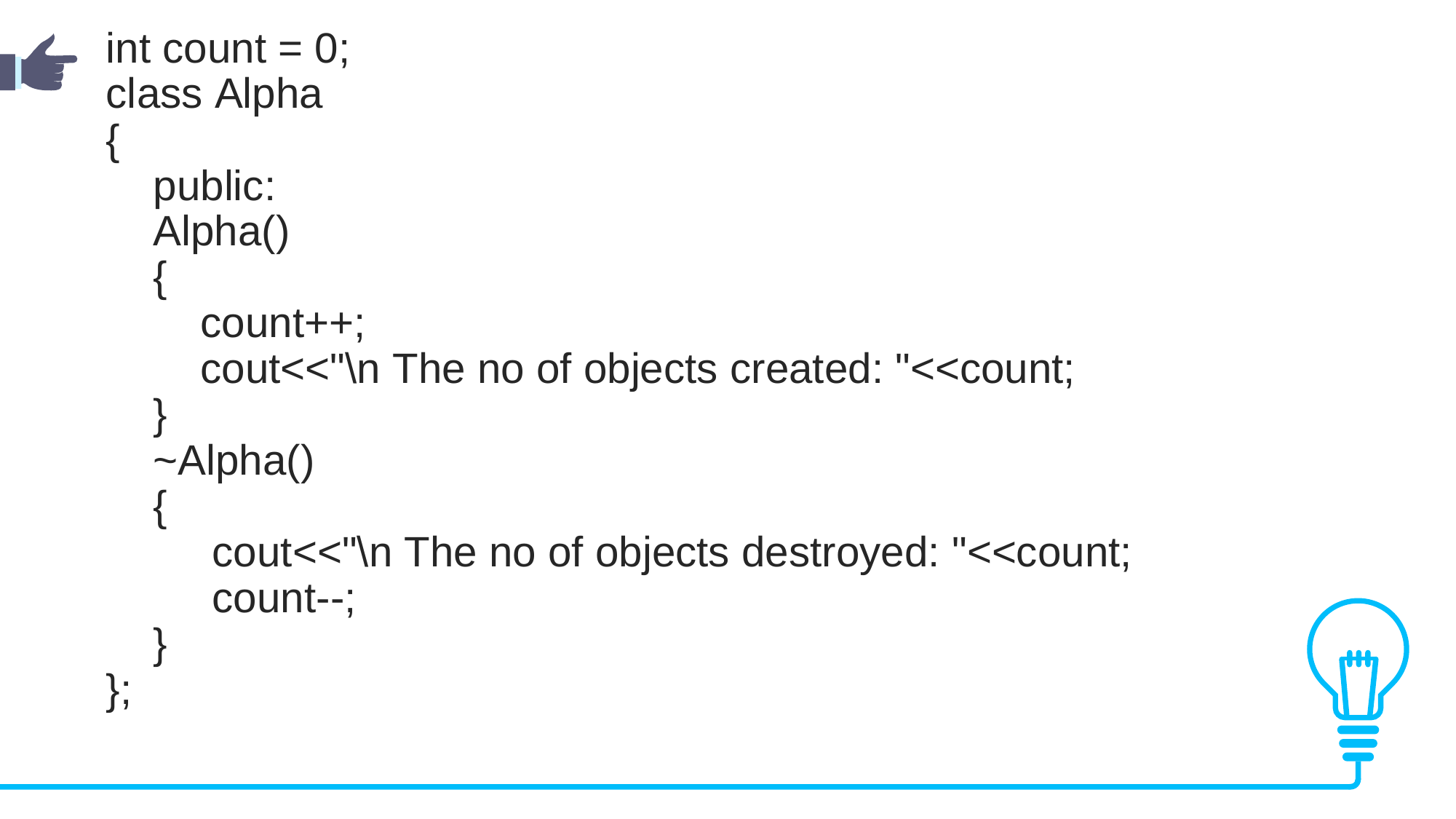

int count = 0;
class Alpha
{
    public:
    Alpha()
    {
        count++;
        cout<<"\n The no of objects created: "<<count;
    }
    ~Alpha()
    {
         cout<<"\n The no of objects destroyed: "<<count;
         count--;
    }
};